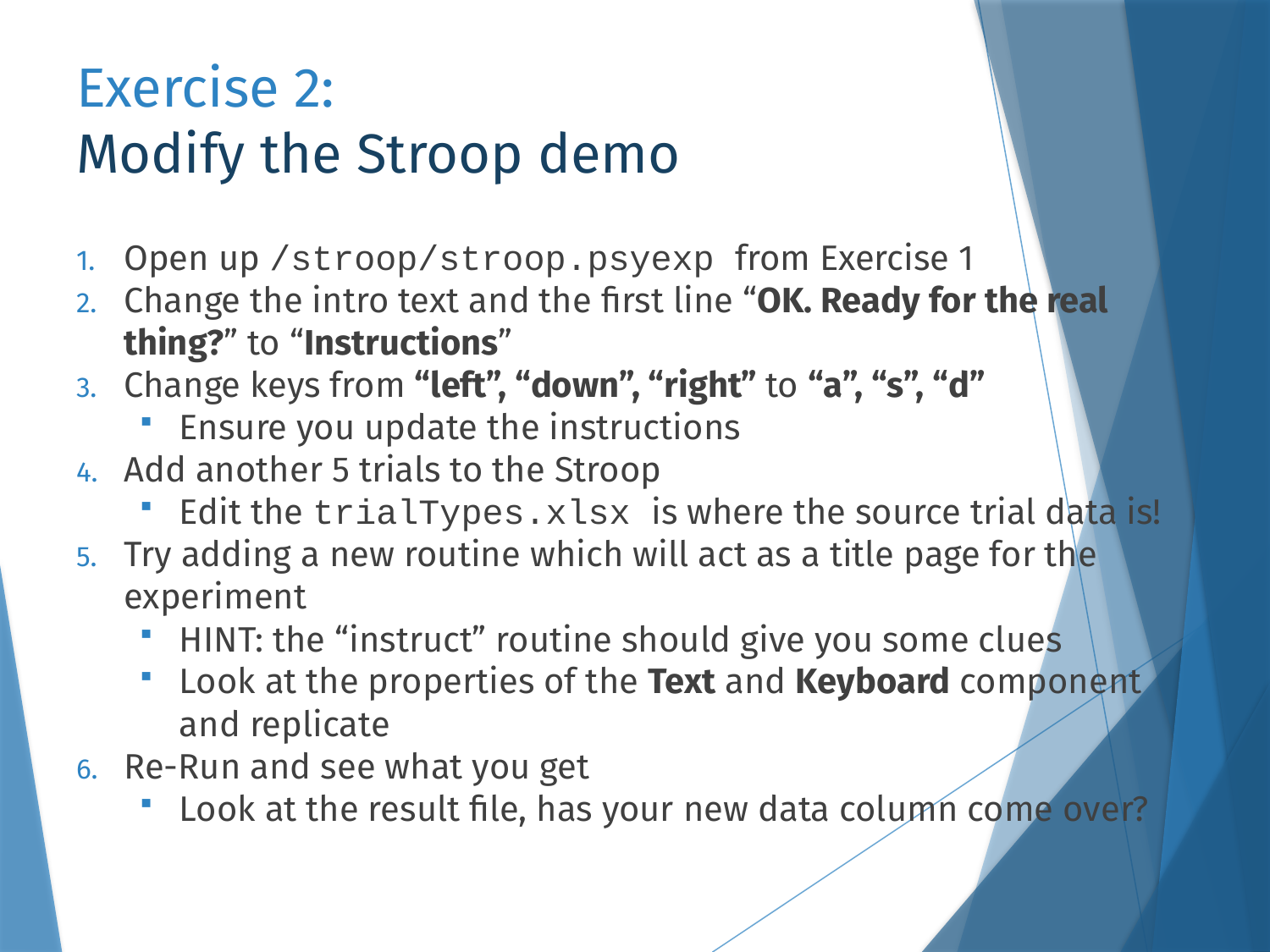

# Exercise 2: Modify the Stroop demo
Open up /stroop/stroop.psyexp from Exercise 1
Change the intro text and the first line “OK. Ready for the real thing?” to “Instructions”
Change keys from “left”, “down”, “right” to “a”, “s”, “d”
Ensure you update the instructions
Add another 5 trials to the Stroop
Edit the trialTypes.xlsx is where the source trial data is!
Try adding a new routine which will act as a title page for the experiment
HINT: the “instruct” routine should give you some clues
Look at the properties of the Text and Keyboard component and replicate
Re-Run and see what you get
Look at the result file, has your new data column come over?